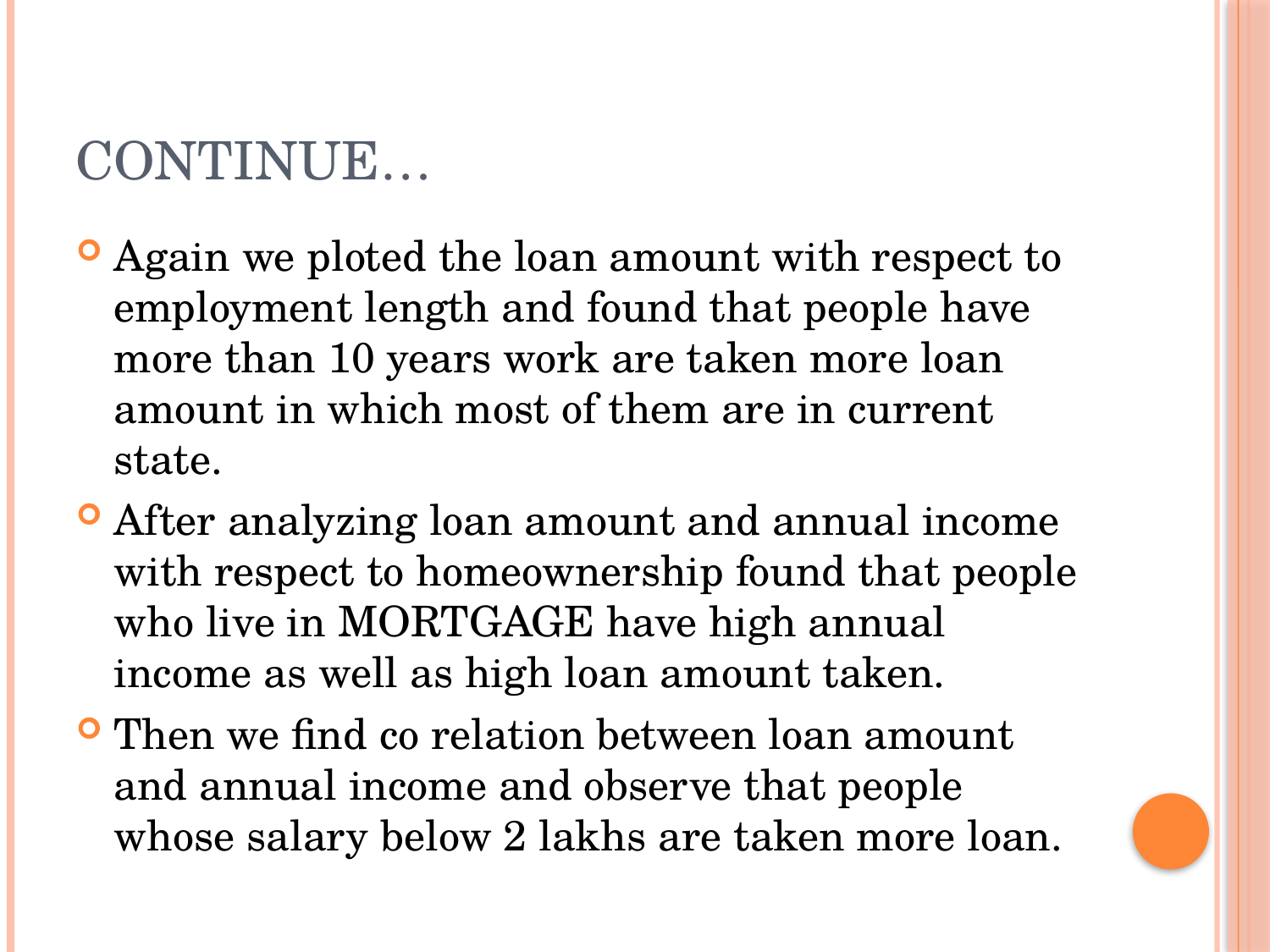

# Continue…
Again we ploted the loan amount with respect to employment length and found that people have more than 10 years work are taken more loan amount in which most of them are in current state.
After analyzing loan amount and annual income with respect to homeownership found that people who live in MORTGAGE have high annual income as well as high loan amount taken.
Then we find co relation between loan amount and annual income and observe that people whose salary below 2 lakhs are taken more loan.